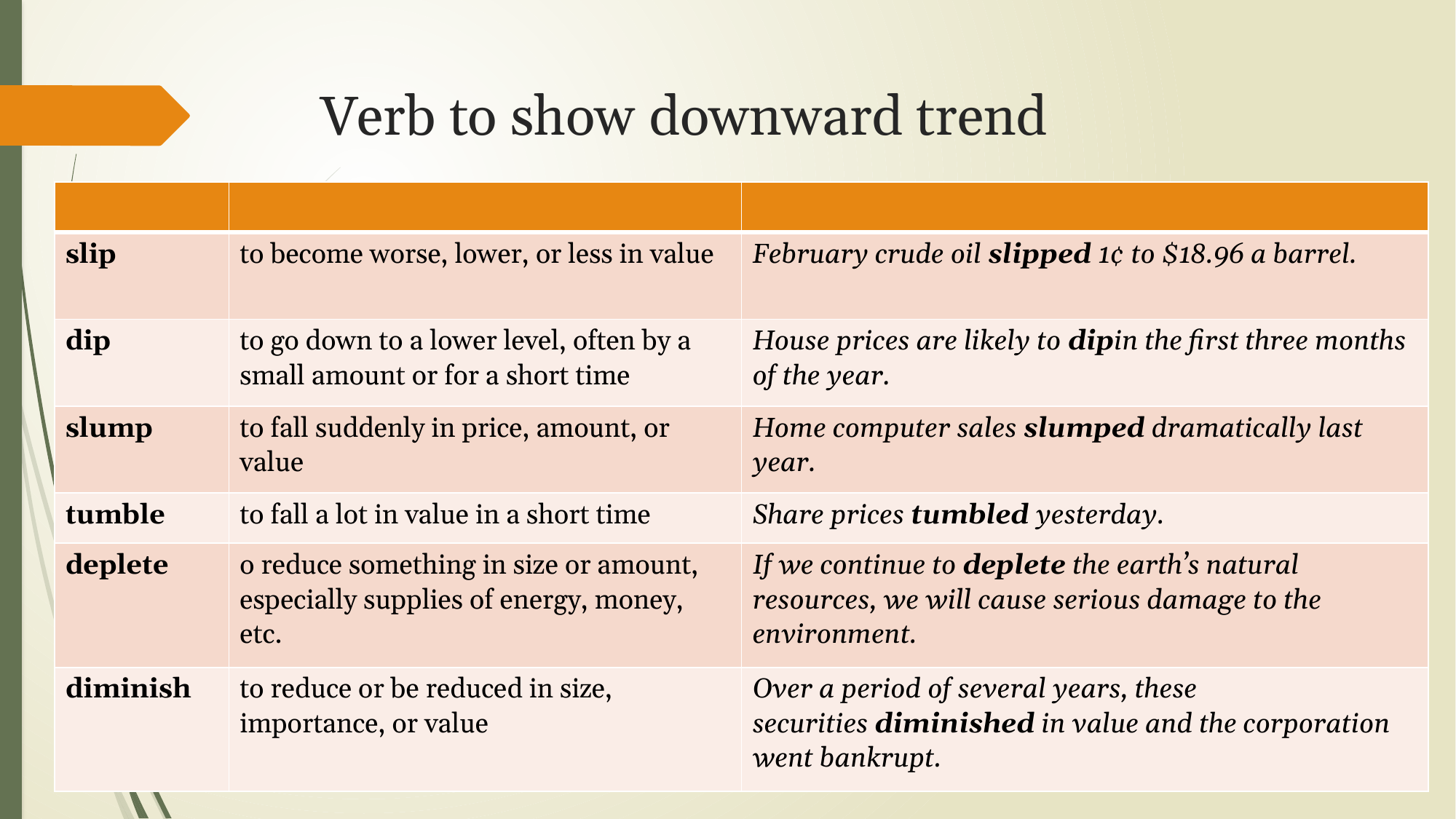

# Verb to show downward trend
|  |  |  |
| --- | --- | --- |
| slip | to become worse, lower, or less in value | February crude oil slipped 1¢ to $18.96 a barrel. |
| dip | to go down to a lower level, often by a small amount or for a short time | House prices are likely to dipin the first three months of the year. |
| slump | to fall suddenly in price, amount, or value | Home computer sales slumped dramatically last year. |
| tumble | to fall a lot in value in a short time | Share prices tumbled yesterday. |
| deplete | o reduce something in size or amount, especially supplies of energy, money, etc. | If we continue to deplete the earth’s natural resources, we will cause serious damage to the environment. |
| diminish | to reduce or be reduced in size, importance, or value | Over a period of several years, these securities diminished in value and the corporation went bankrupt. |